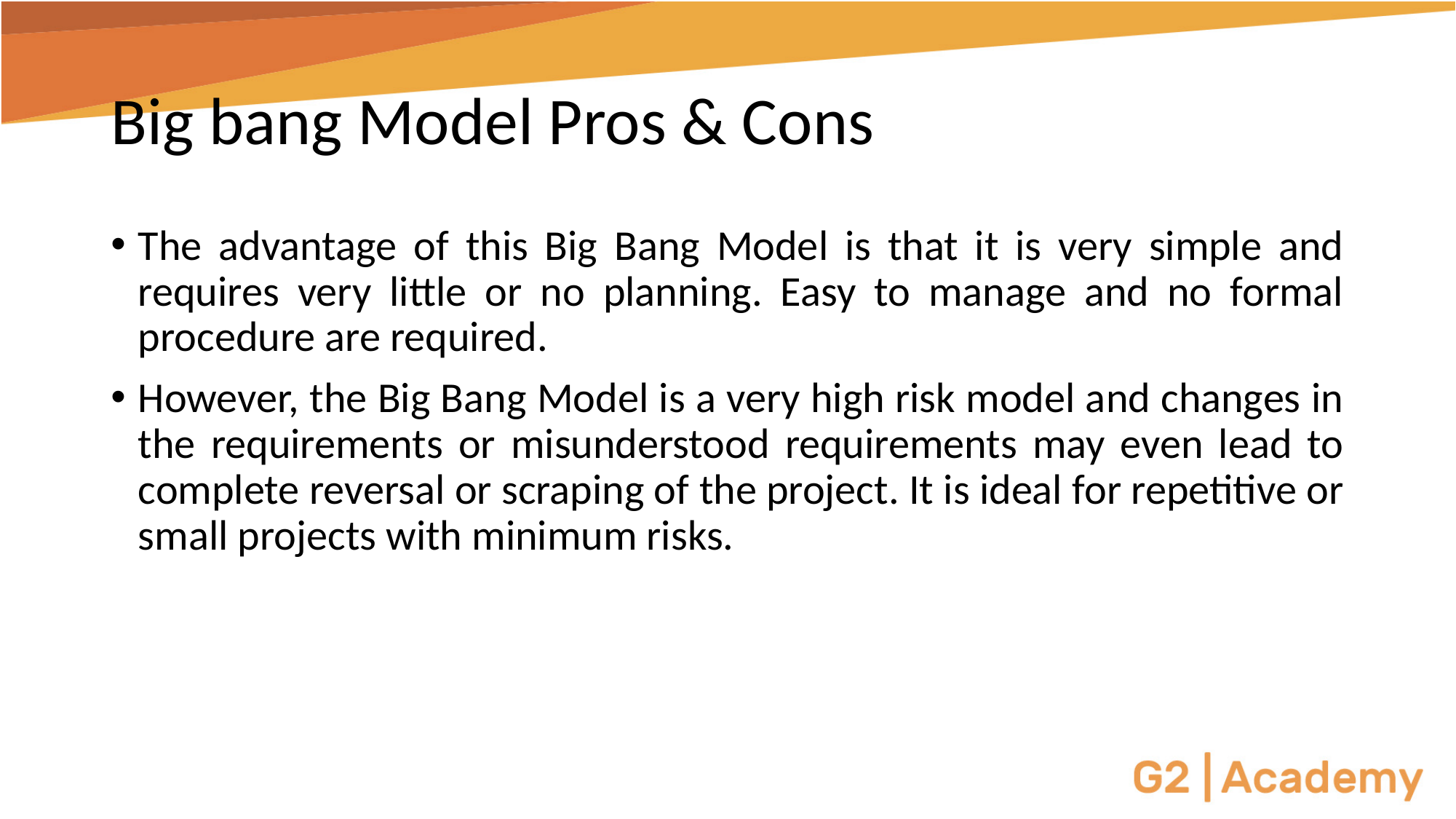

# Big bang Model Pros & Cons
The advantage of this Big Bang Model is that it is very simple and requires very little or no planning. Easy to manage and no formal procedure are required.
However, the Big Bang Model is a very high risk model and changes in the requirements or misunderstood requirements may even lead to complete reversal or scraping of the project. It is ideal for repetitive or small projects with minimum risks.